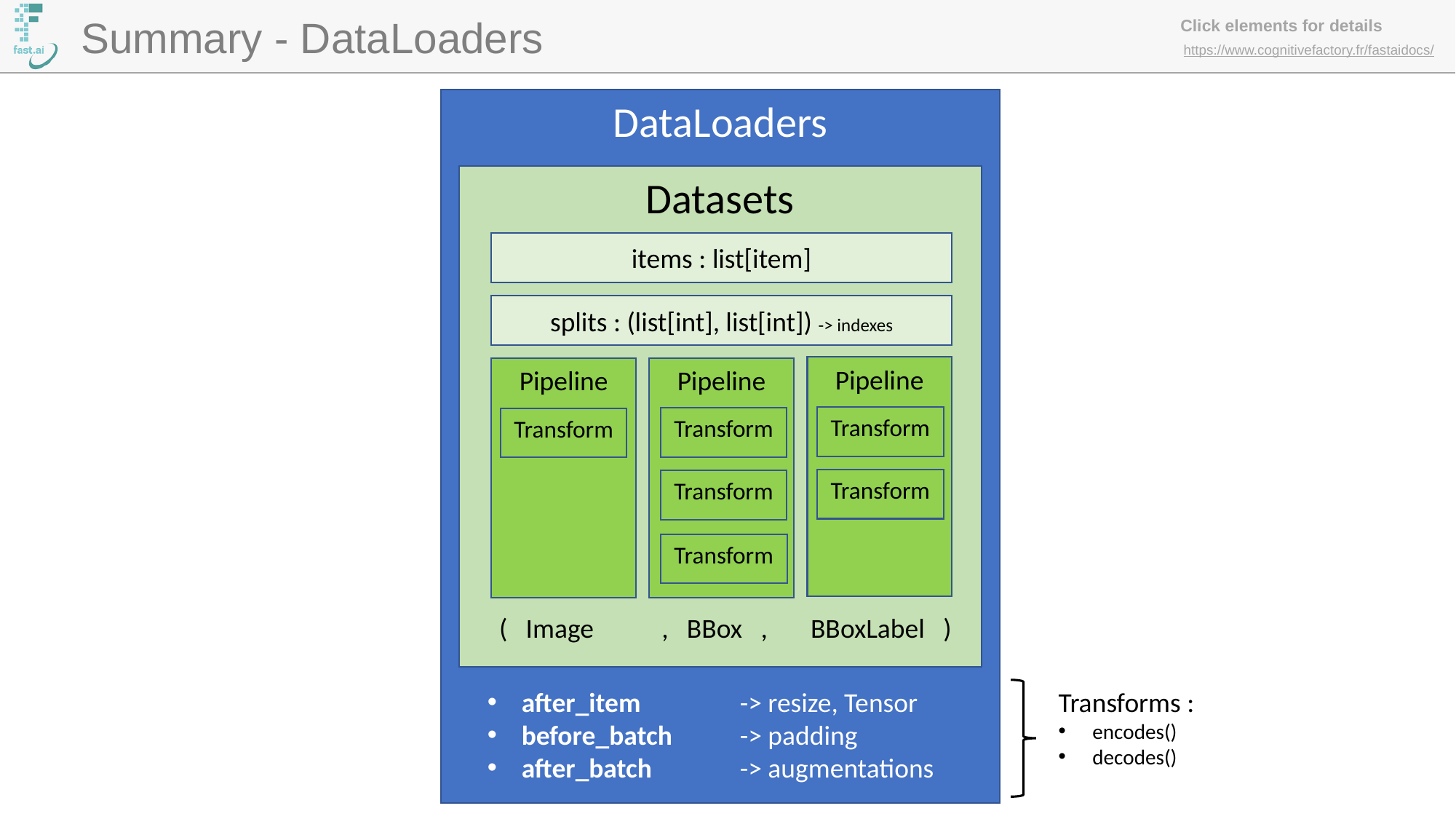

Summary - DataLoaders
DataLoaders
Datasets
items : list[item]
splits : (list[int], list[int]) -> indexes
Pipeline
Pipeline
Pipeline
Transform
Transform
Transform
Transform
Transform
Transform
(   Image           ,   BBox   ,       BBoxLabel   )
after_item  	-> resize, Tensor
before_batch 	-> padding
after_batch 	-> augmentations

Transforms :
encodes()
decodes()